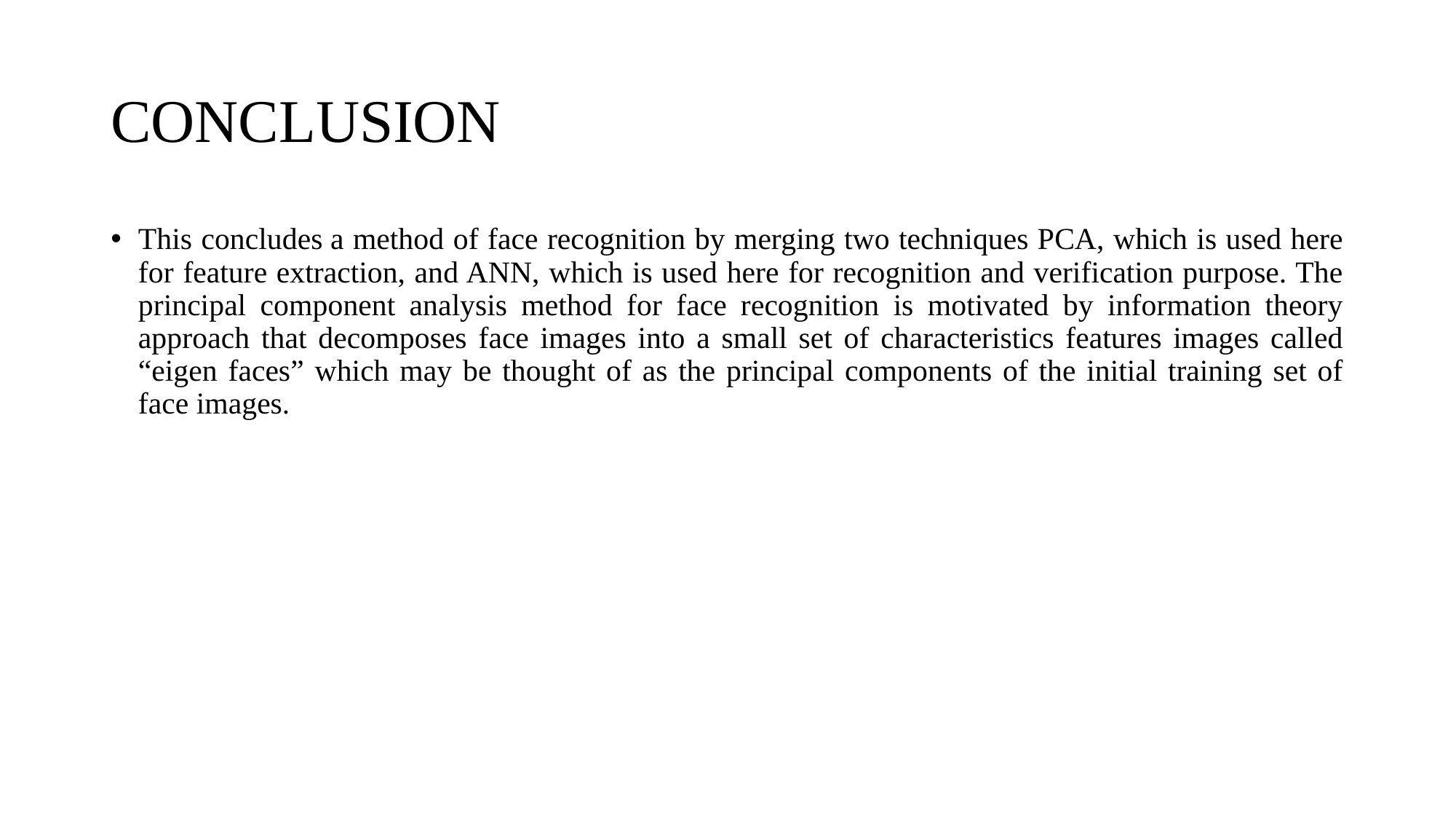

# CONCLUSION
This concludes a method of face recognition by merging two techniques PCA, which is used here for feature extraction, and ANN, which is used here for recognition and verification purpose. The principal component analysis method for face recognition is motivated by information theory approach that decomposes face images into a small set of characteristics features images called “eigen faces” which may be thought of as the principal components of the initial training set of face images.